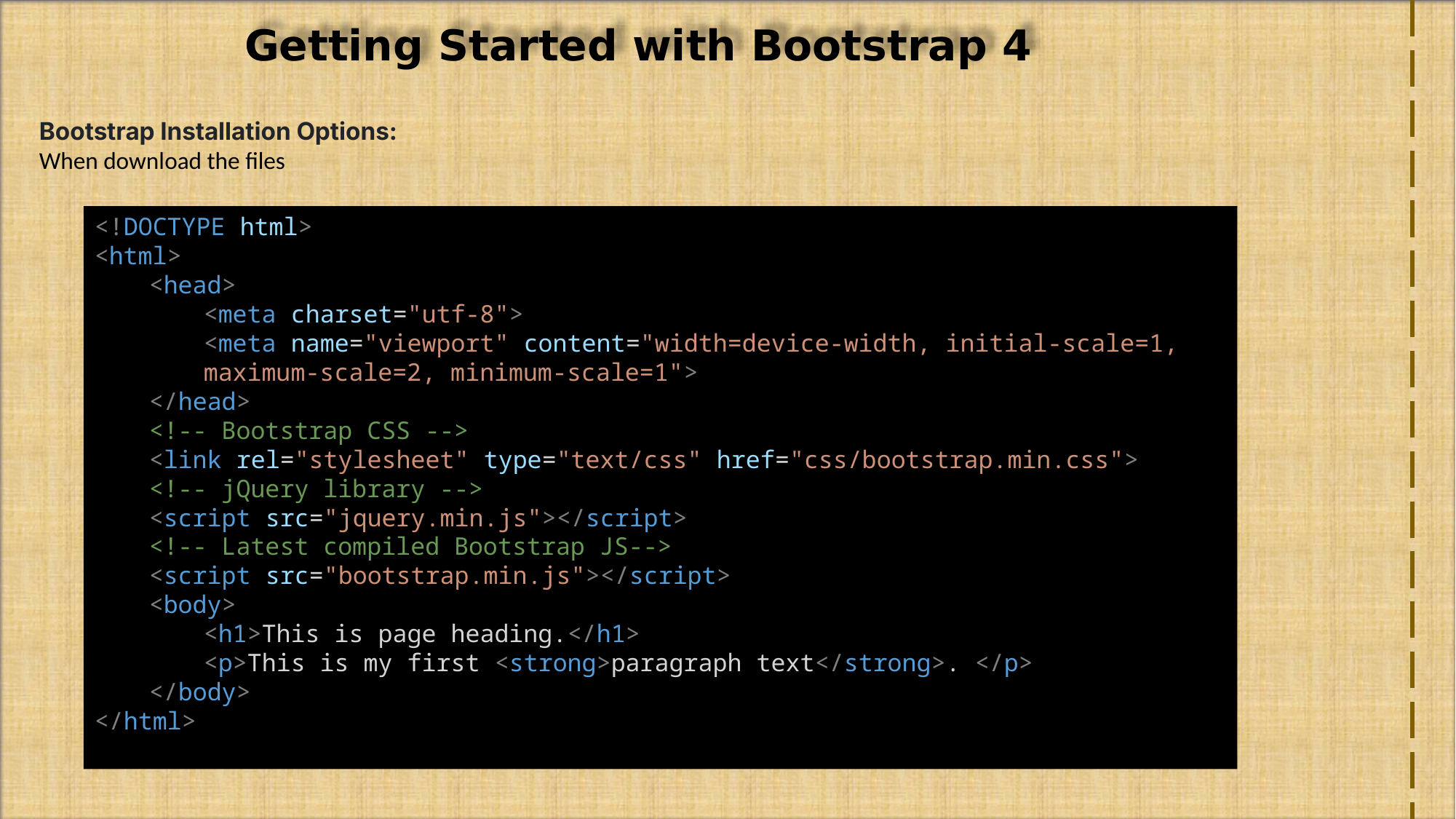

Getting Started with Bootstrap 4
Bootstrap Installation Options:
When download the files
<!DOCTYPE html>
<html>
<head>
<meta charset="utf-8">
<meta name="viewport" content="width=device-width, initial-scale=1, maximum-scale=2, minimum-scale=1">
</head>
<!-- Bootstrap CSS -->
<link rel="stylesheet" type="text/css" href="css/bootstrap.min.css">
<!-- jQuery library -->
<script src="jquery.min.js"></script>
<!-- Latest compiled Bootstrap JS-->
<script src="bootstrap.min.js"></script>
<body>
<h1>This is page heading.</h1>
<p>This is my first <strong>paragraph text</strong>. </p>
</body>
</html>